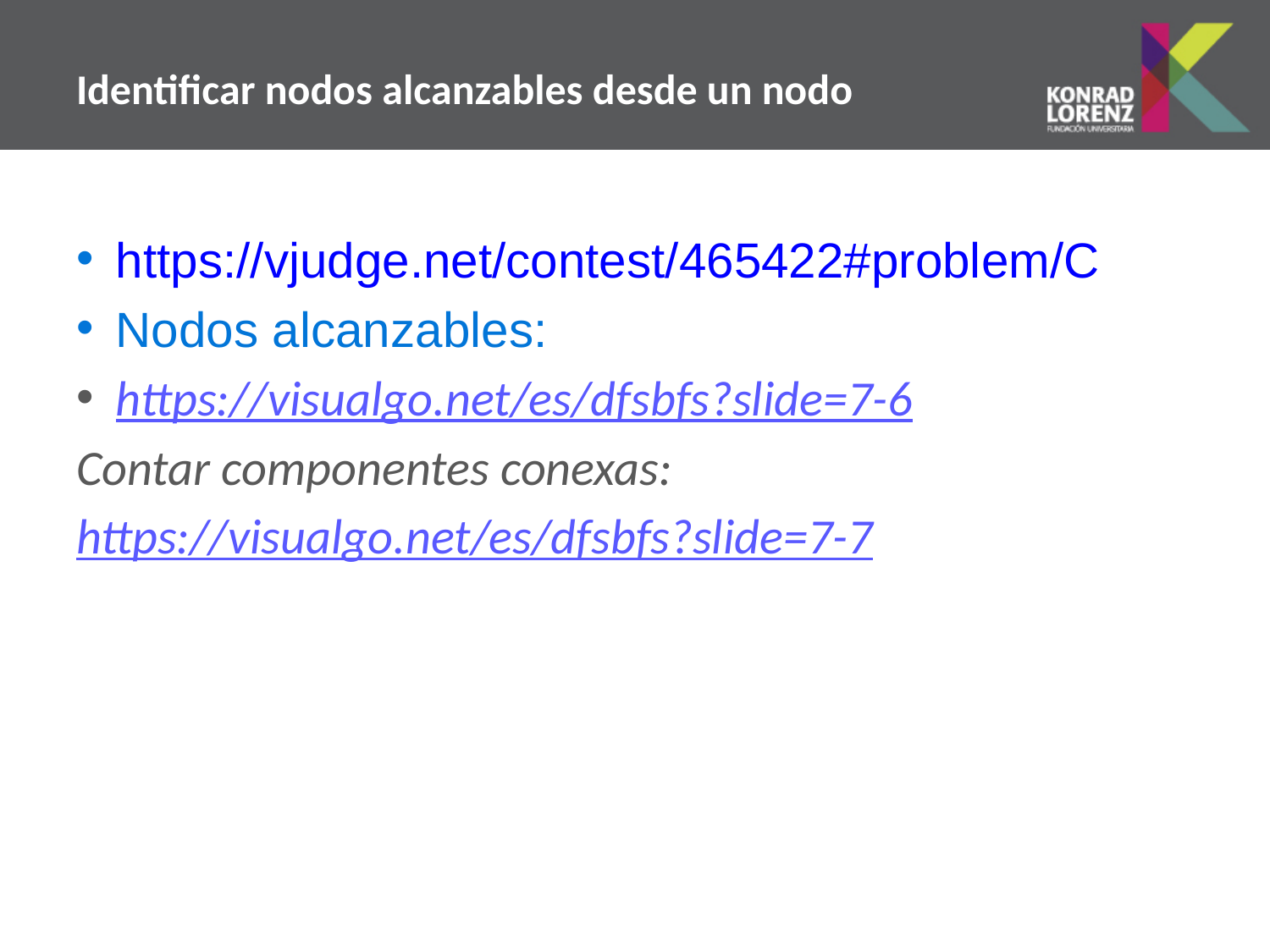

# Identificar nodos alcanzables desde un nodo
https://vjudge.net/contest/465422#problem/C
Nodos alcanzables:
https://visualgo.net/es/dfsbfs?slide=7-6
Contar componentes conexas:
https://visualgo.net/es/dfsbfs?slide=7-7